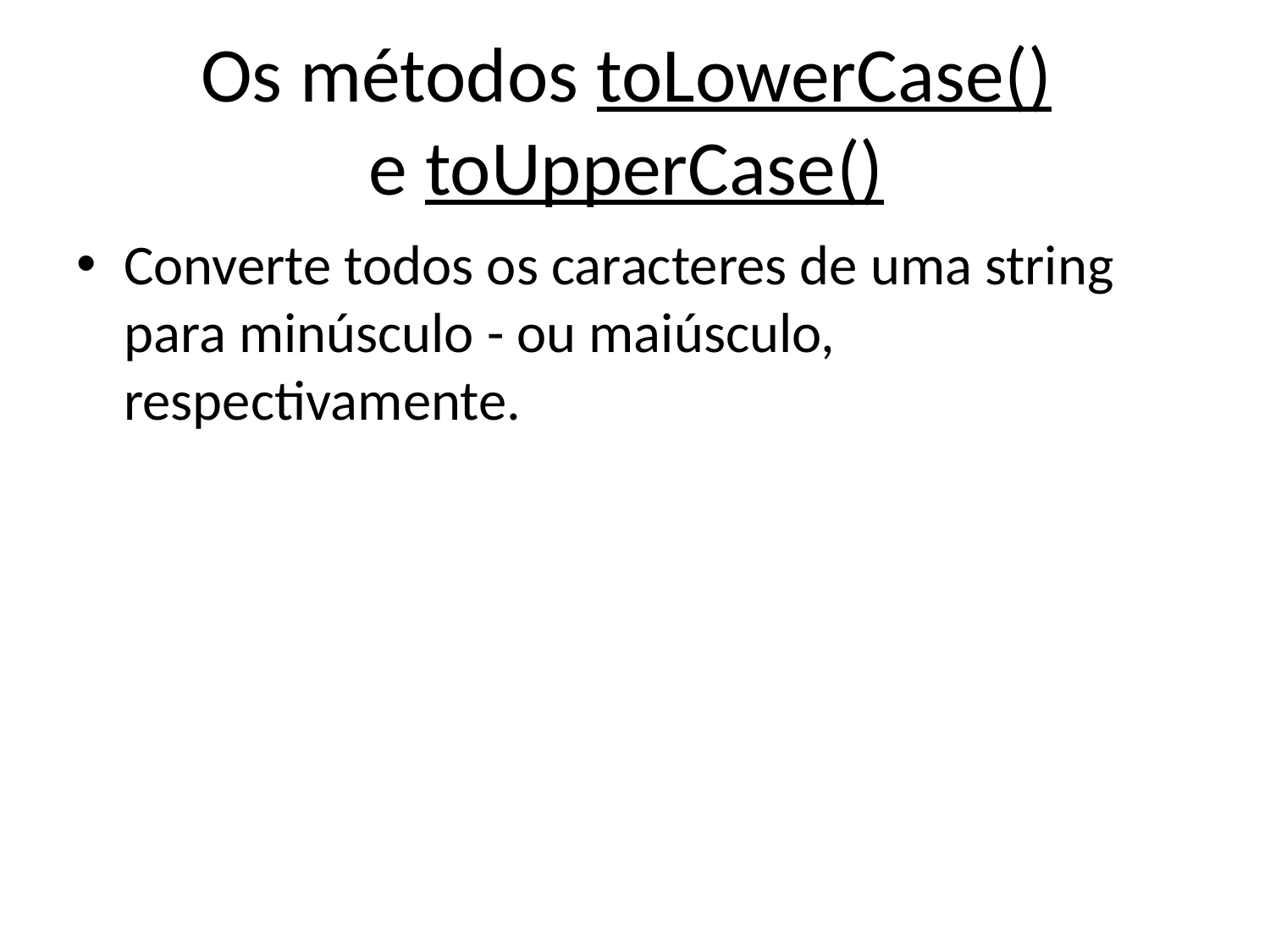

# Os métodos toLowerCase()  e toUpperCase()
Converte todos os caracteres de uma string para minúsculo - ou maiúsculo, respectivamente.